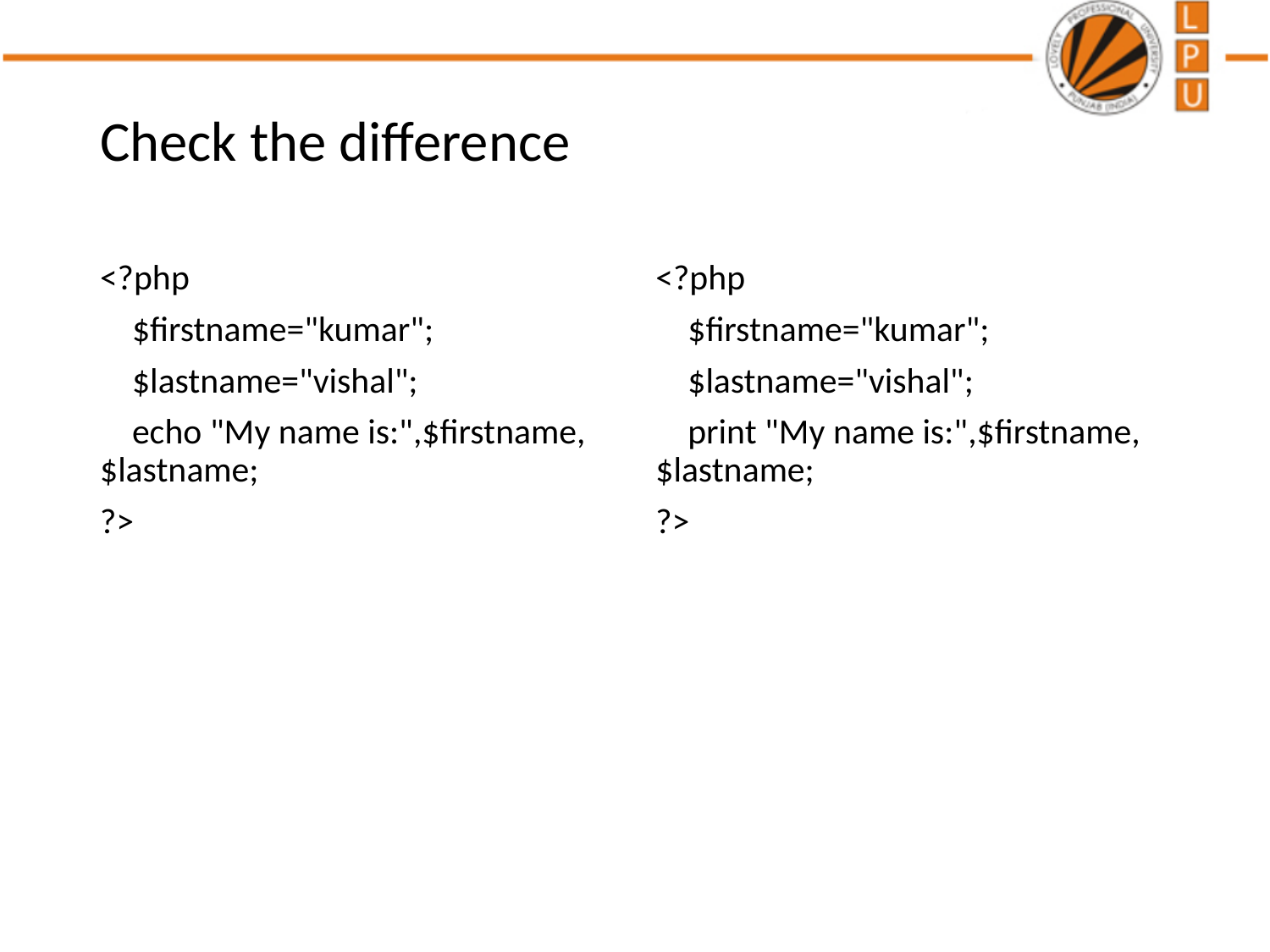

# Check the difference
<?php
    $firstname="kumar";
    $lastname="vishal";
    echo "My name is:",$firstname,$lastname;
?>
<?php
    $firstname="kumar";
    $lastname="vishal";
    print "My name is:",$firstname,$lastname;
?>